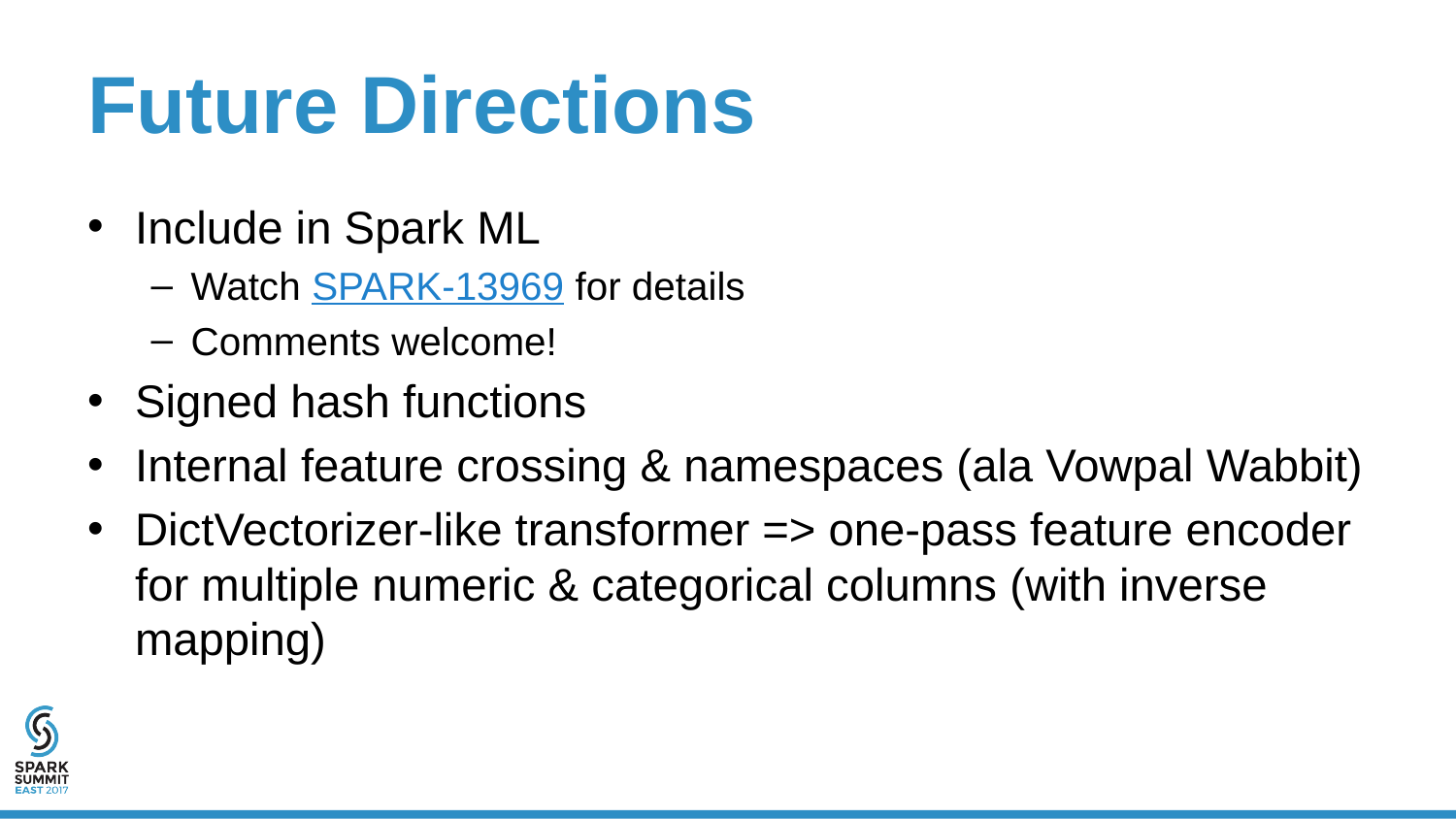

# Future Directions
Include in Spark ML
Watch SPARK-13969 for details
Comments welcome!
Signed hash functions
Internal feature crossing & namespaces (ala Vowpal Wabbit)
DictVectorizer-like transformer => one-pass feature encoder for multiple numeric & categorical columns (with inverse mapping)